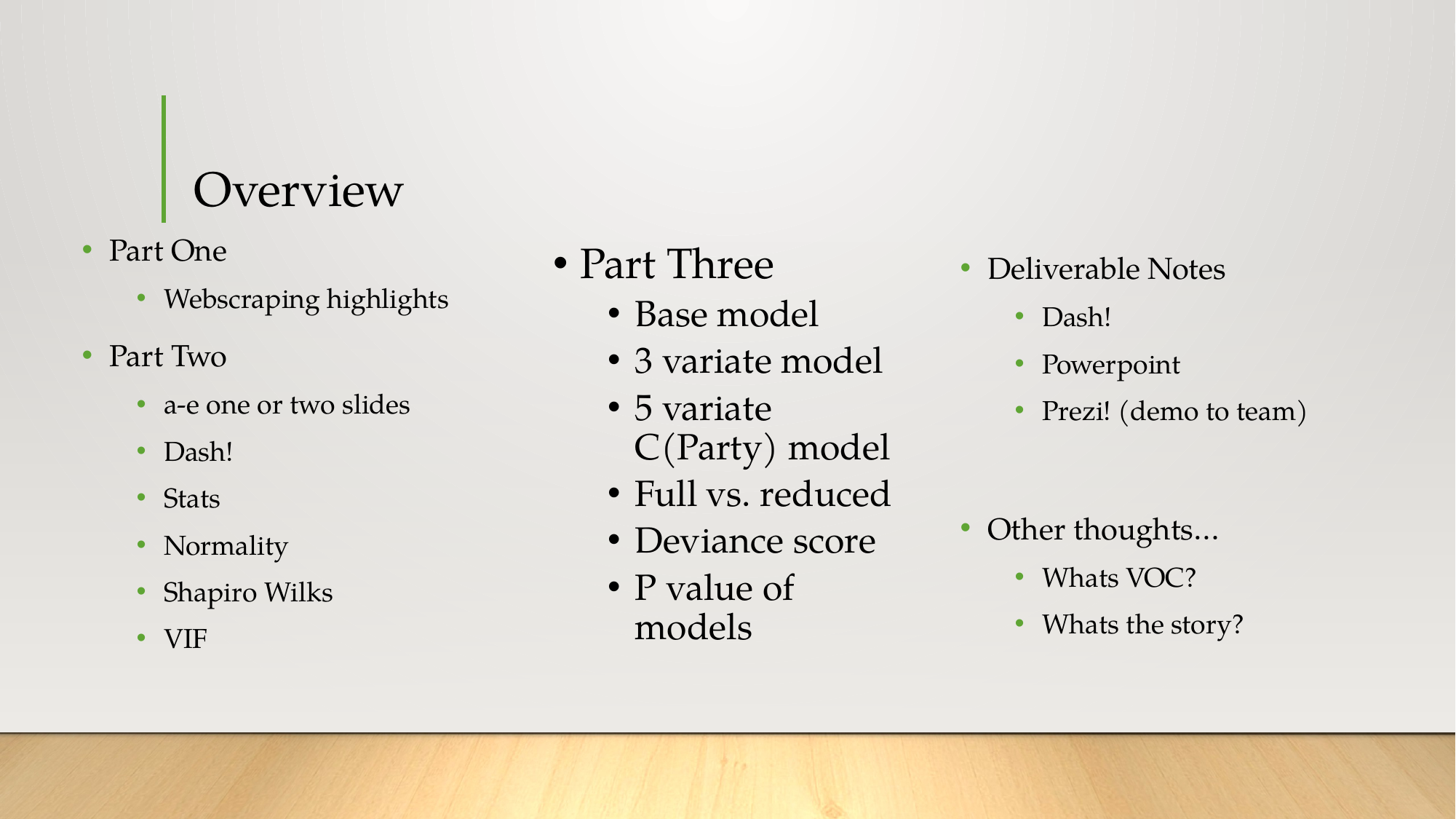

# Overview
Part One
Webscraping highlights
Part Two
a-e one or two slides
Dash!
Stats
Normality
Shapiro Wilks
VIF
Part Three
Base model
3 variate model
5 variate C(Party) model
Full vs. reduced
Deviance score
P value of models

Deliverable Notes
Dash!
Powerpoint
Prezi! (demo to team)

Other thoughts…
Whats VOC?
Whats the story?